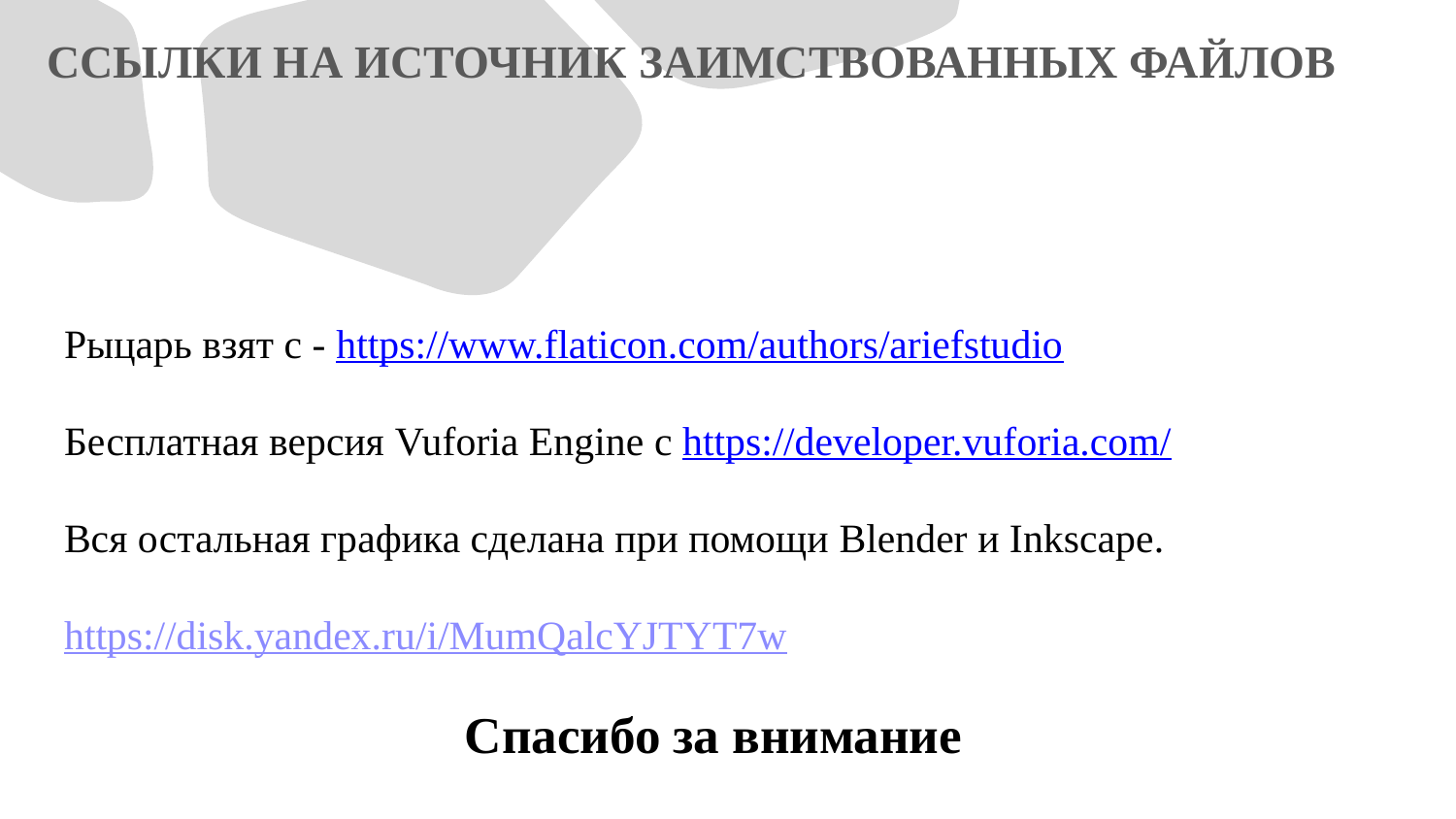

# Ссылки на источник заимствованных файлов
Рыцарь взят с - https://www.flaticon.com/authors/ariefstudio
Бесплатная версия Vuforia Engine с https://developer.vuforia.com/
Вся остальная графика сделана при помощи Blender и Inkscape.
https://disk.yandex.ru/i/MumQalcYJTYT7w

Спасибо за внимание